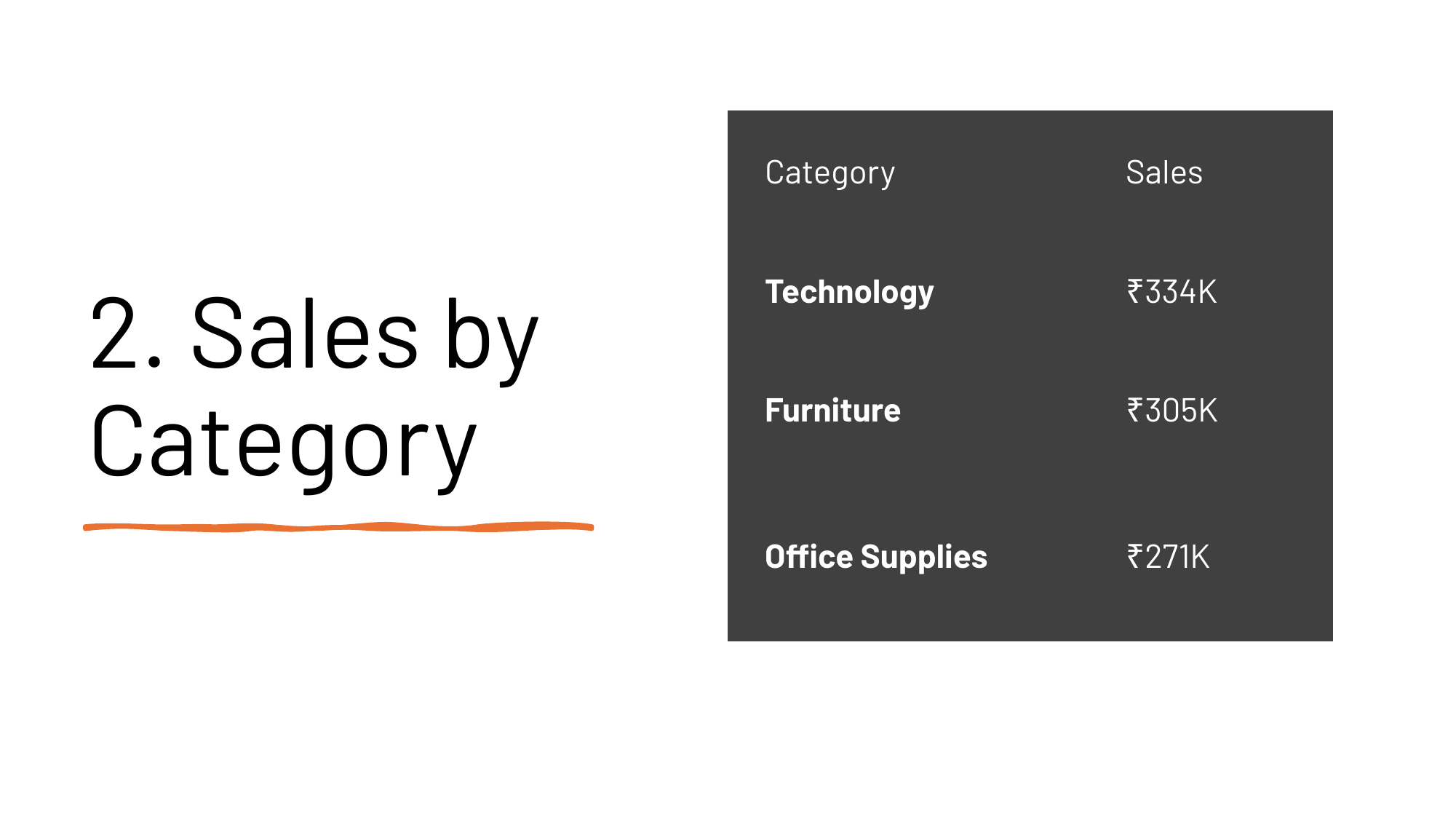

📈 Top Seller: Technology
📉 Lowest Sales: Office Supplies
# 2. Sales by Category
| Category | Sales |
| --- | --- |
| Technology | ₹334K |
| Furniture | ₹305K |
| Office Supplies | ₹271K |